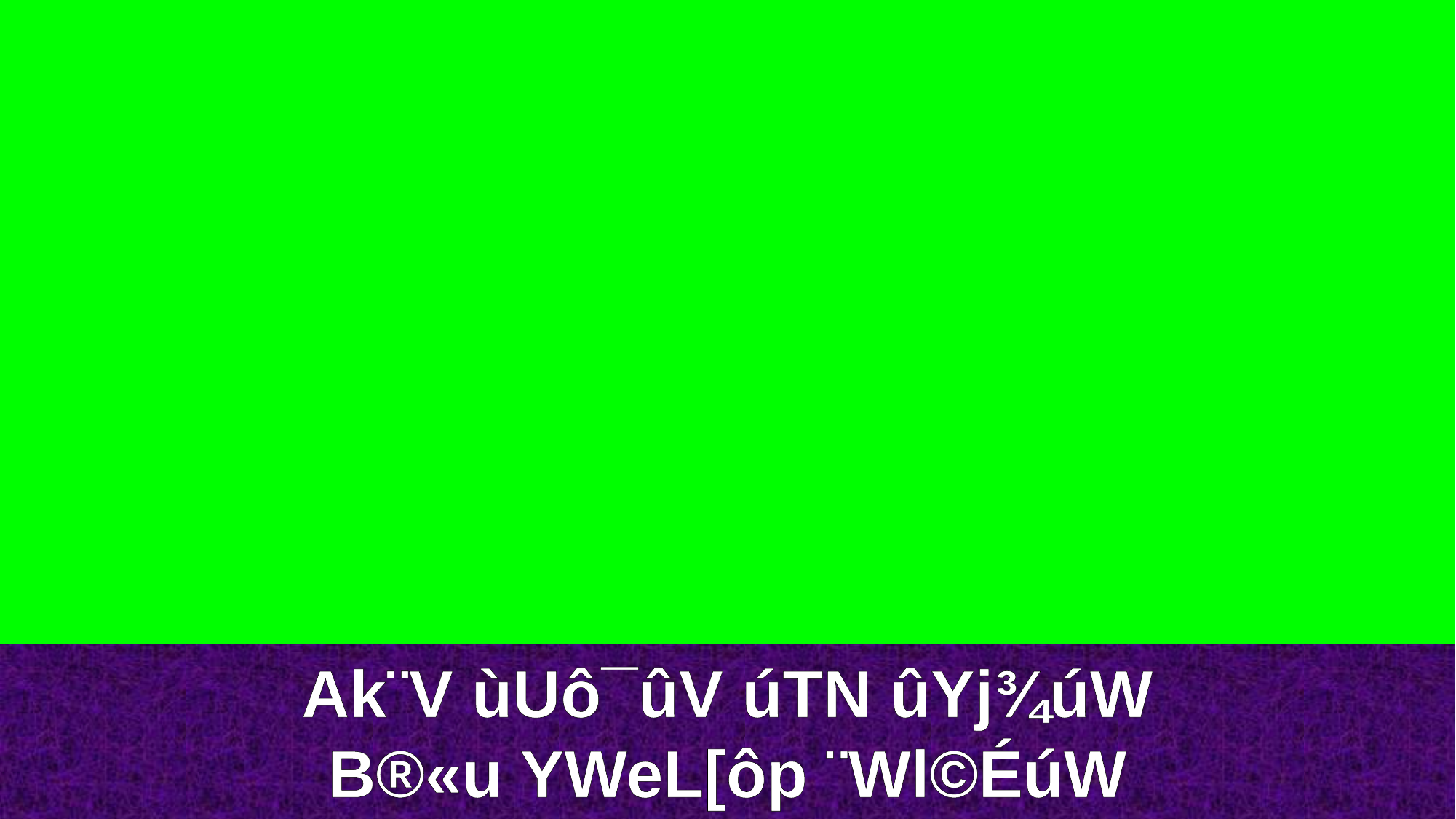

Ak¨V ùUô¯ûV úTN ûYj¾úW
B®«u YWeL[ôp ¨Wl©ÉúW